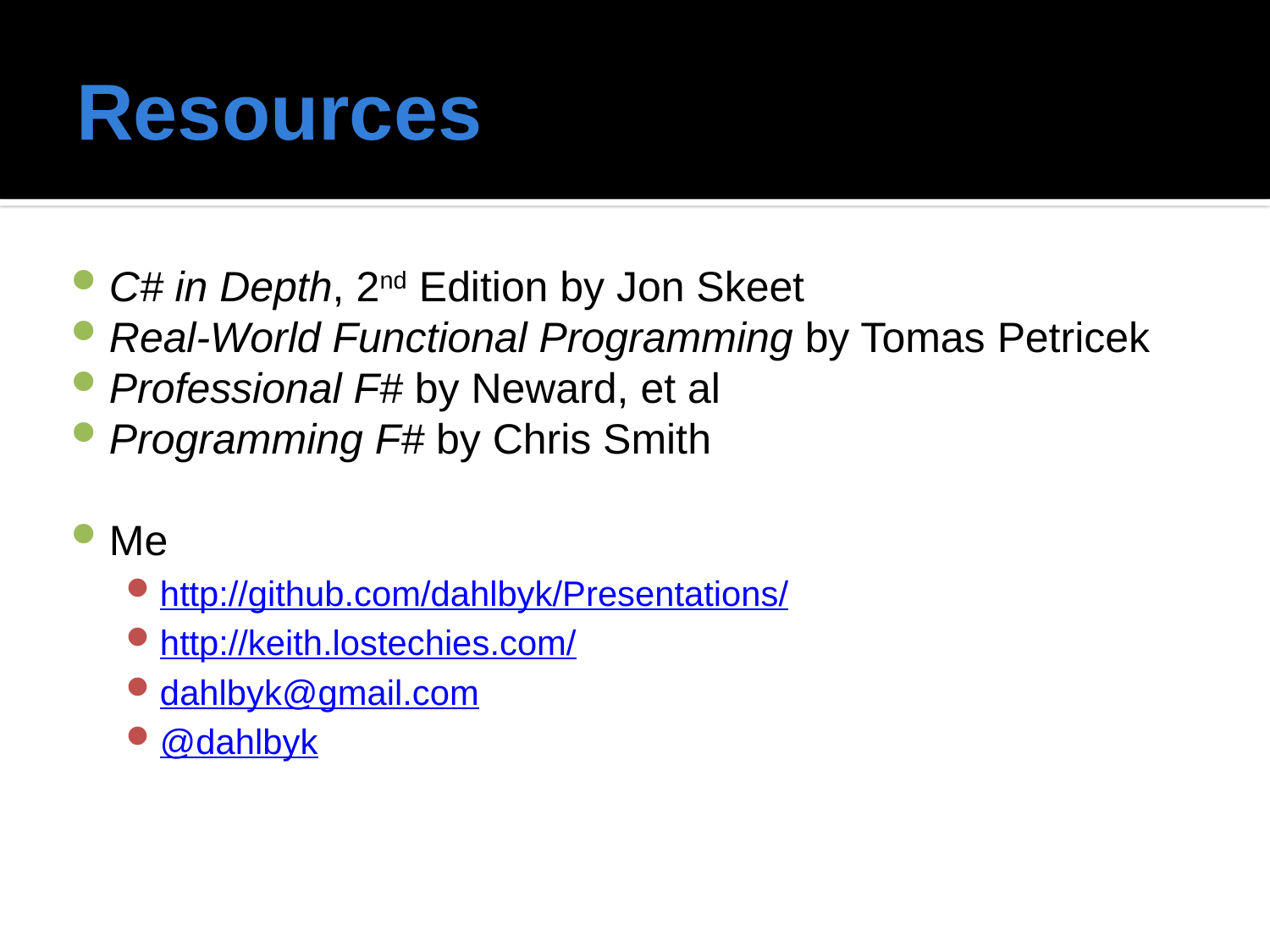

# Resources
C# in Depth, 2nd Edition by Jon Skeet
Real-World Functional Programming by Tomas Petricek
Professional F# by Neward, et al
Programming F# by Chris Smith

Me
http://github.com/dahlbyk/Presentations/
http://keith.lostechies.com/
dahlbyk@gmail.com
@dahlbyk